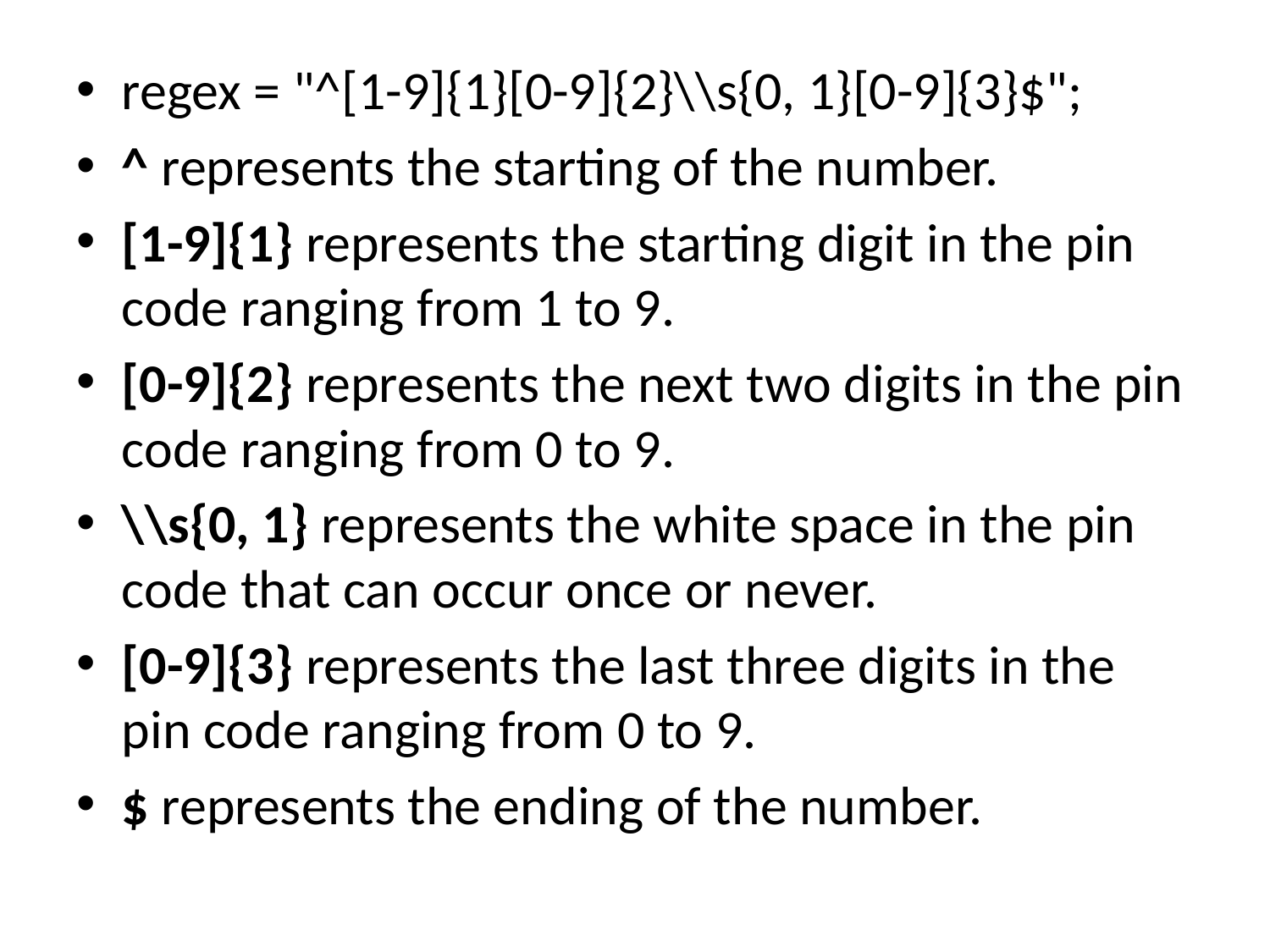

regex = "^[1-9]{1}[0-9]{2}\\s{0, 1}[0-9]{3}$";
^ represents the starting of the number.
[1-9]{1} represents the starting digit in the pin code ranging from 1 to 9.
[0-9]{2} represents the next two digits in the pin code ranging from 0 to 9.
\\s{0, 1} represents the white space in the pin code that can occur once or never.
[0-9]{3} represents the last three digits in the pin code ranging from 0 to 9.
$ represents the ending of the number.